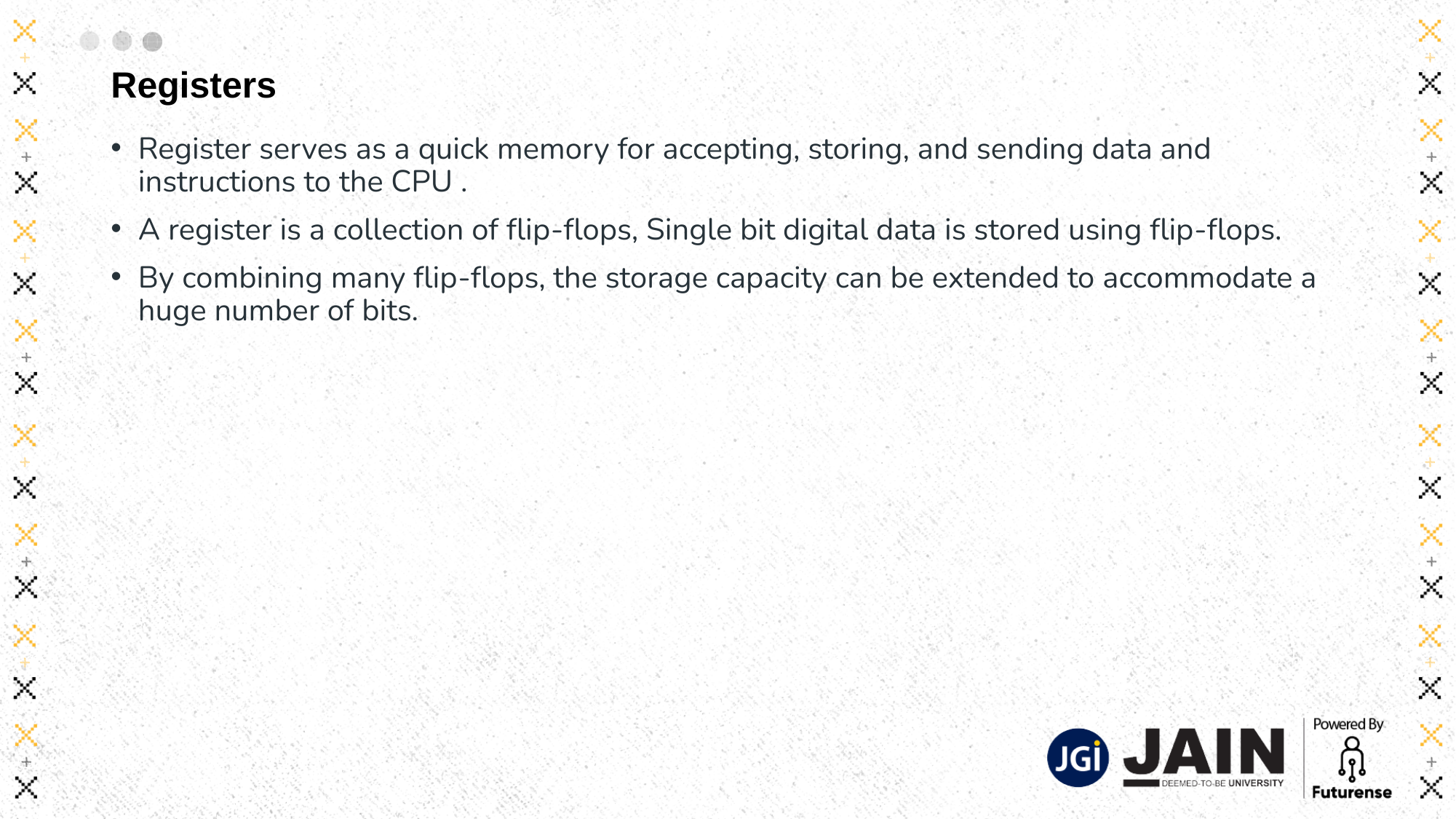

# Registers
Register serves as a quick memory for accepting, storing, and sending data and instructions to the CPU .
A register is a collection of flip-flops, Single bit digital data is stored using flip-flops.
By combining many flip-flops, the storage capacity can be extended to accommodate a huge number of bits.